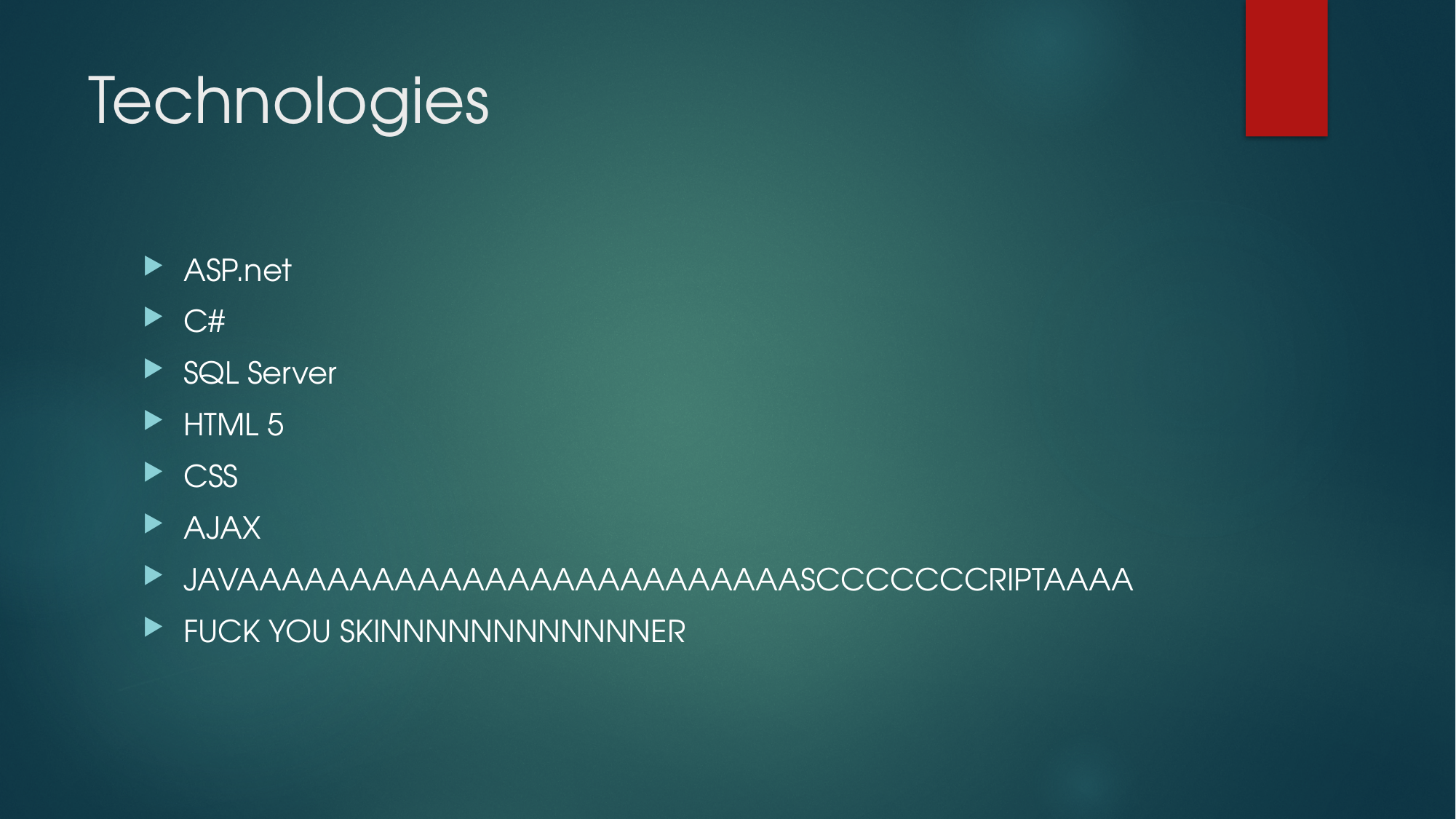

# Technologies
ASP.net
C#
SQL Server
HTML 5
CSS
AJAX
JAVAAAAAAAAAAAAAAAAAAAAAAAAASCCCCCCCRIPTAAAA
FUCK YOU SKINNNNNNNNNNNNER